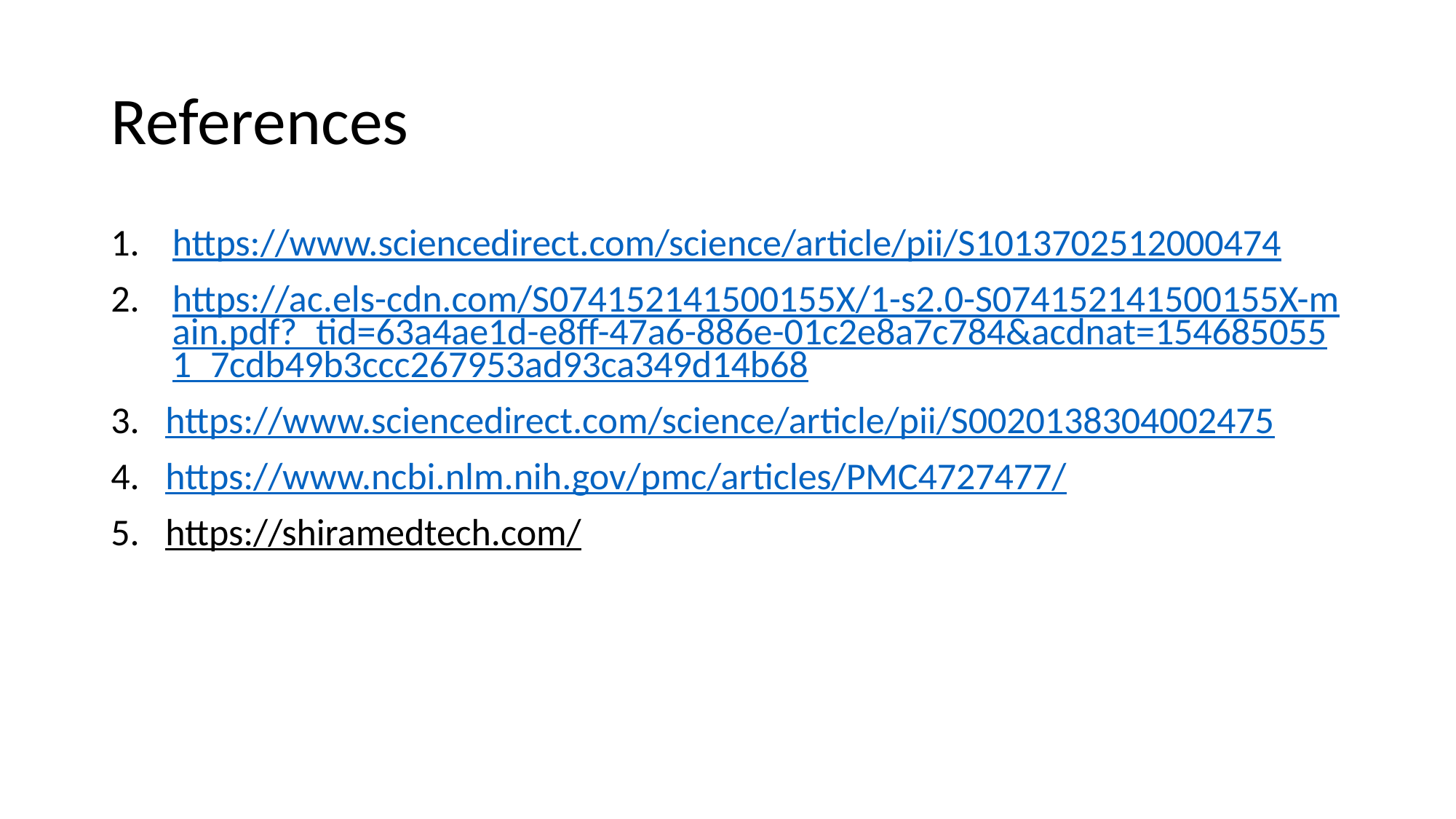

# References
https://www.sciencedirect.com/science/article/pii/S1013702512000474
https://ac.els-cdn.com/S074152141500155X/1-s2.0-S074152141500155X-main.pdf?_tid=63a4ae1d-e8ff-47a6-886e-01c2e8a7c784&acdnat=1546850551_7cdb49b3ccc267953ad93ca349d14b68
https://www.sciencedirect.com/science/article/pii/S0020138304002475
https://www.ncbi.nlm.nih.gov/pmc/articles/PMC4727477/
https://shiramedtech.com/